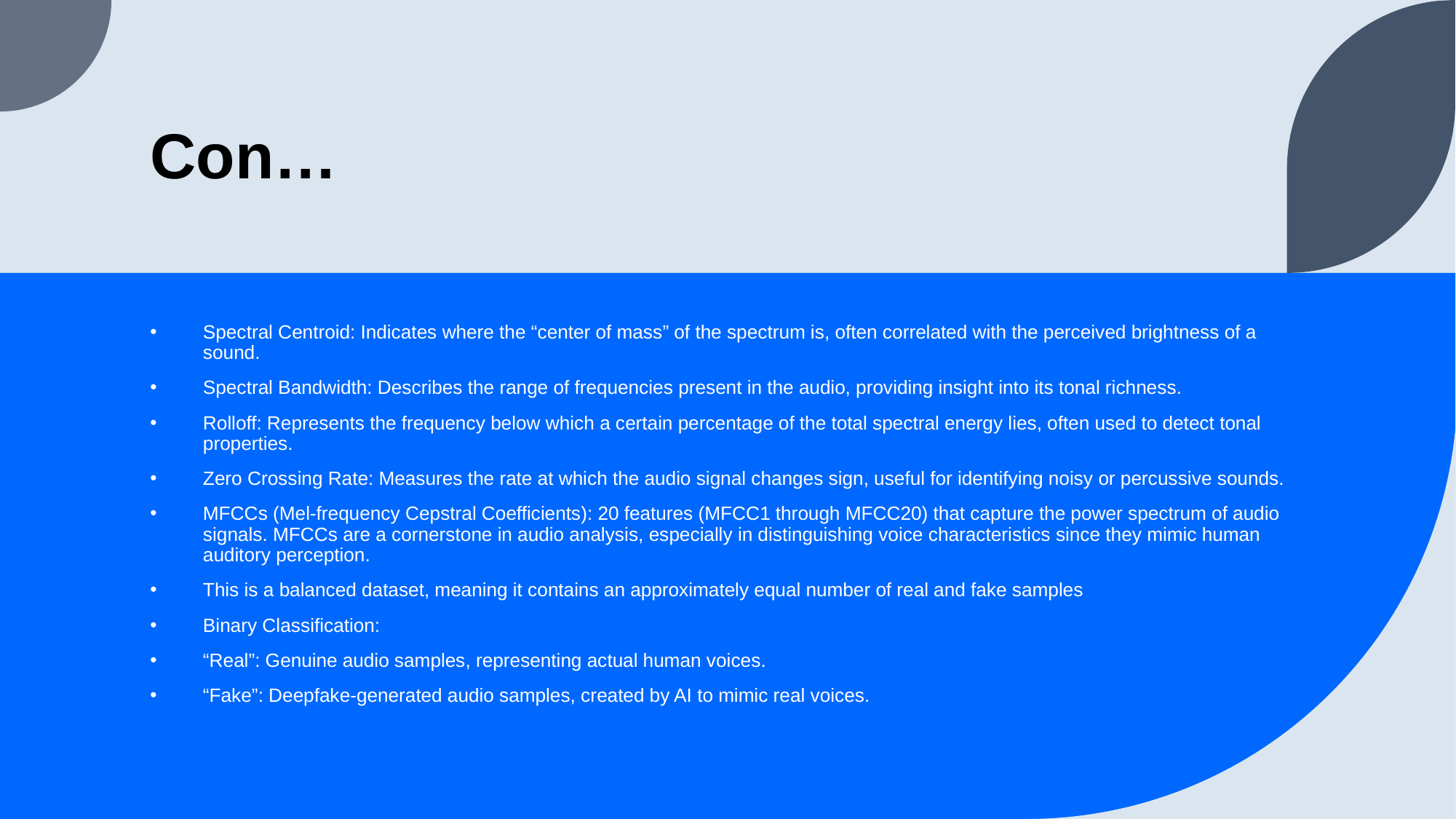

# Con…
Spectral Centroid: Indicates where the “center of mass” of the spectrum is, often correlated with the perceived brightness of a sound.
Spectral Bandwidth: Describes the range of frequencies present in the audio, providing insight into its tonal richness.
Rolloff: Represents the frequency below which a certain percentage of the total spectral energy lies, often used to detect tonal properties.
Zero Crossing Rate: Measures the rate at which the audio signal changes sign, useful for identifying noisy or percussive sounds.
MFCCs (Mel-frequency Cepstral Coefficients): 20 features (MFCC1 through MFCC20) that capture the power spectrum of audio signals. MFCCs are a cornerstone in audio analysis, especially in distinguishing voice characteristics since they mimic human auditory perception.
This is a balanced dataset, meaning it contains an approximately equal number of real and fake samples
Binary Classification:
“Real”: Genuine audio samples, representing actual human voices.
“Fake”: Deepfake-generated audio samples, created by AI to mimic real voices.